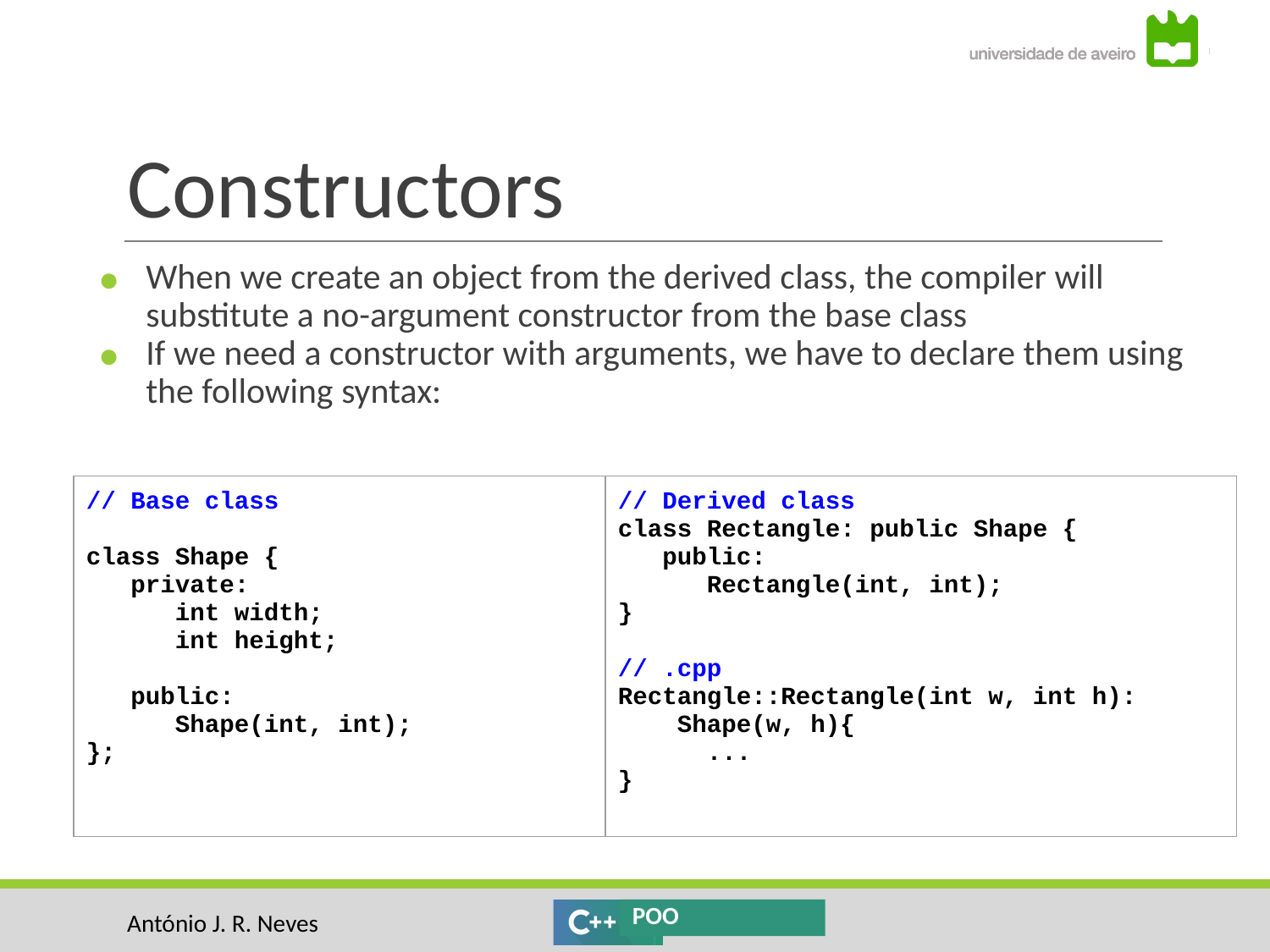

# Constructors
When we create an object from the derived class, the compiler will substitute a no-argument constructor from the base class
If we need a constructor with arguments, we have to declare them using the following syntax:
| // Base class class Shape { private: int width; int height; public: Shape(int, int); }; | // Derived class class Rectangle: public Shape { public: Rectangle(int, int); } // .cpp Rectangle::Rectangle(int w, int h): Shape(w, h){ ... } |
| --- | --- |